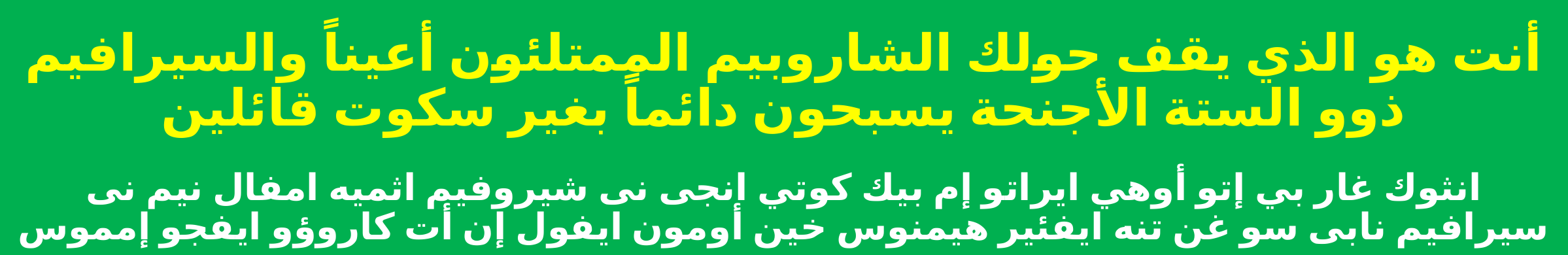

أنت هو الذي يقف حولك الشاروبيم الممتلئون أعيناً والسيرافيم ذوو الستة الأجنحة يسبحون دائماً بغير سكوت قائلين

انثوك غار بي إتو أوهي ايراتو إم بيك كوتي انجى نى شيروفيم اثميه امفال نيم نى سيرافيم نابى سو غن تنه ايفئير هيمنوس خين أومون ايفول إن أت كاروؤو ايفجو إمموس